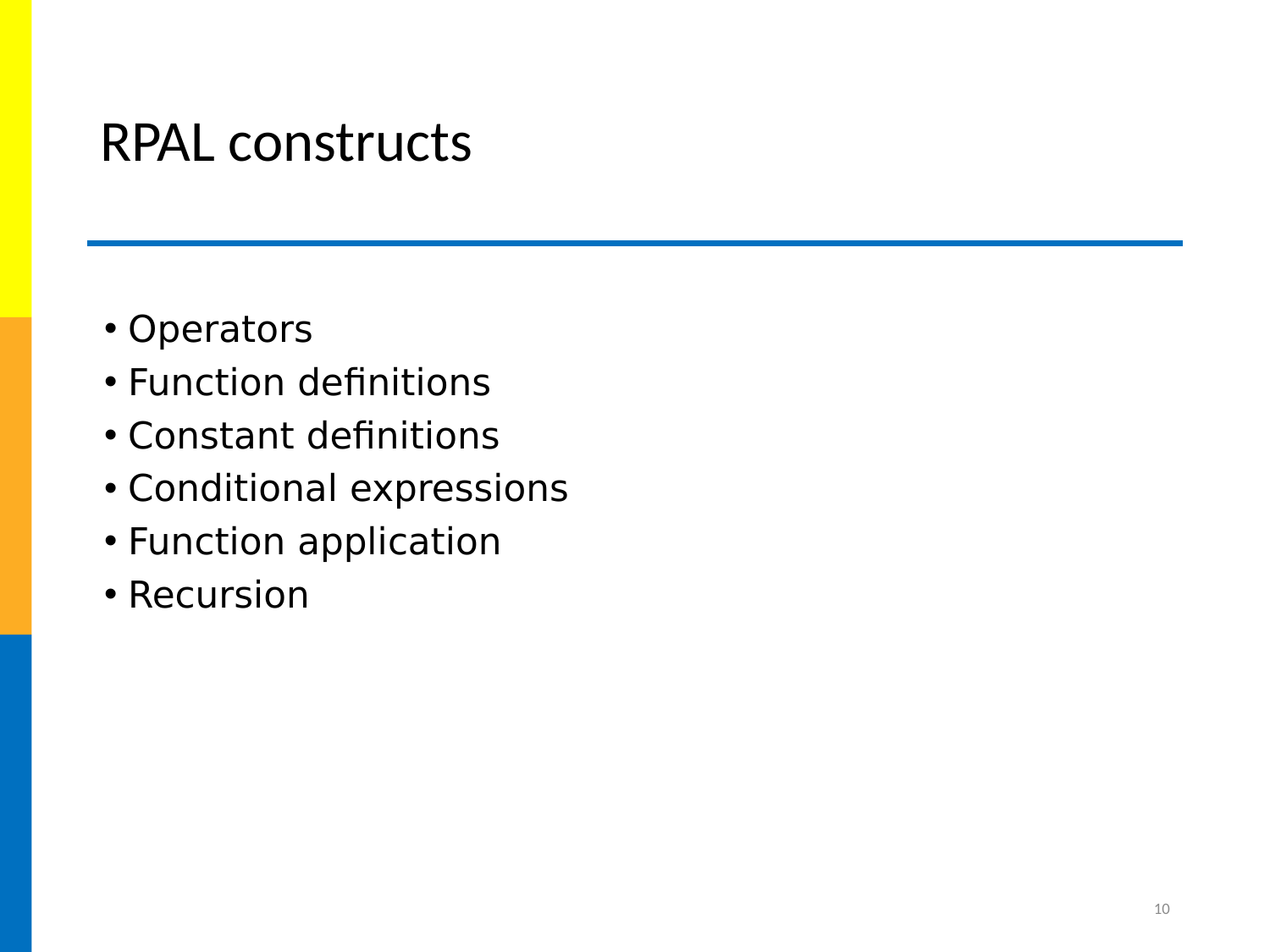

# RPAL constructs
Operators
Function definitions
Constant definitions
Conditional expressions
Function application
Recursion
10